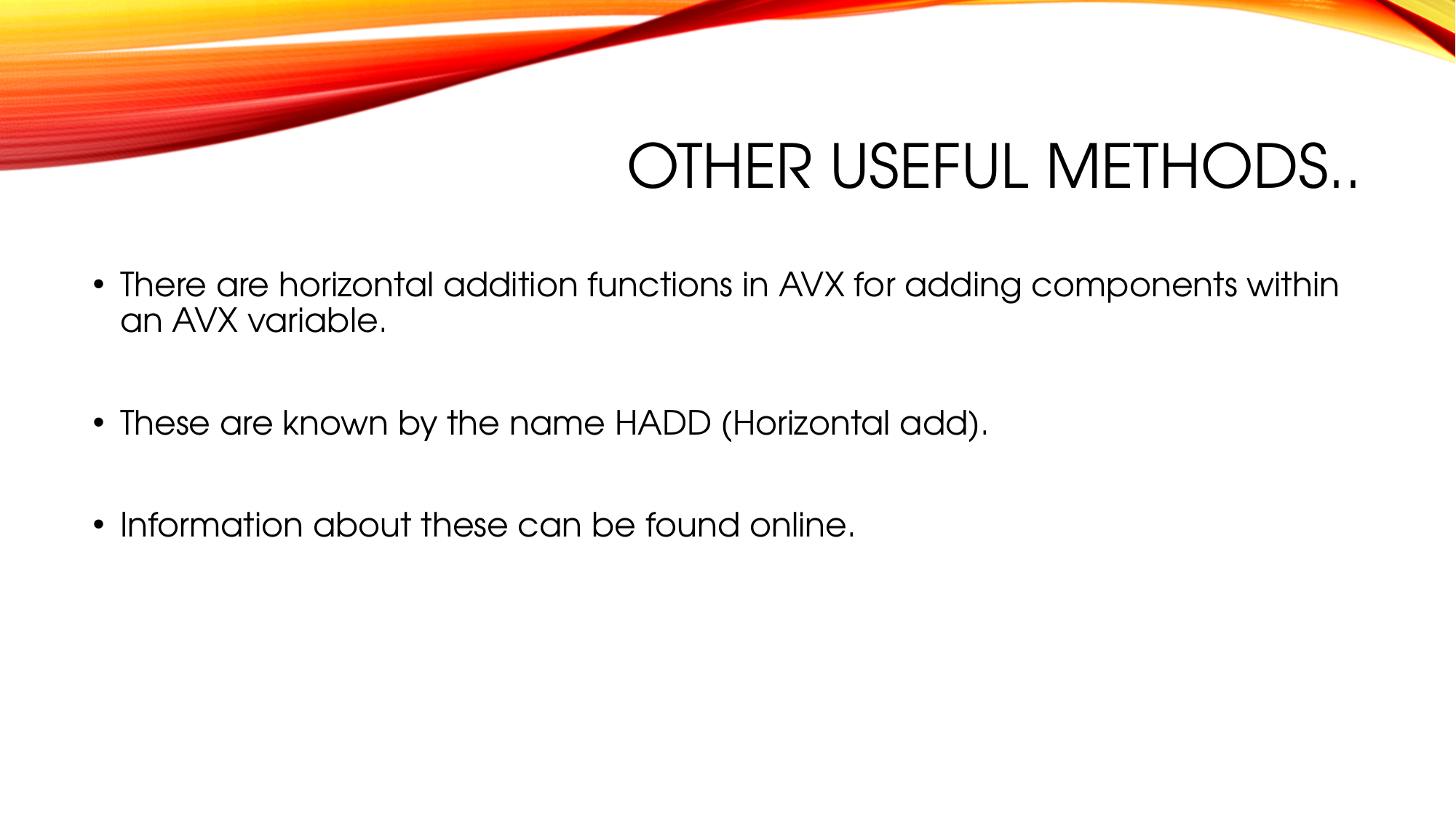

# Other useful methods..
There are horizontal addition functions in AVX for adding components within an AVX variable.

These are known by the name HADD (Horizontal add).

Information about these can be found online.